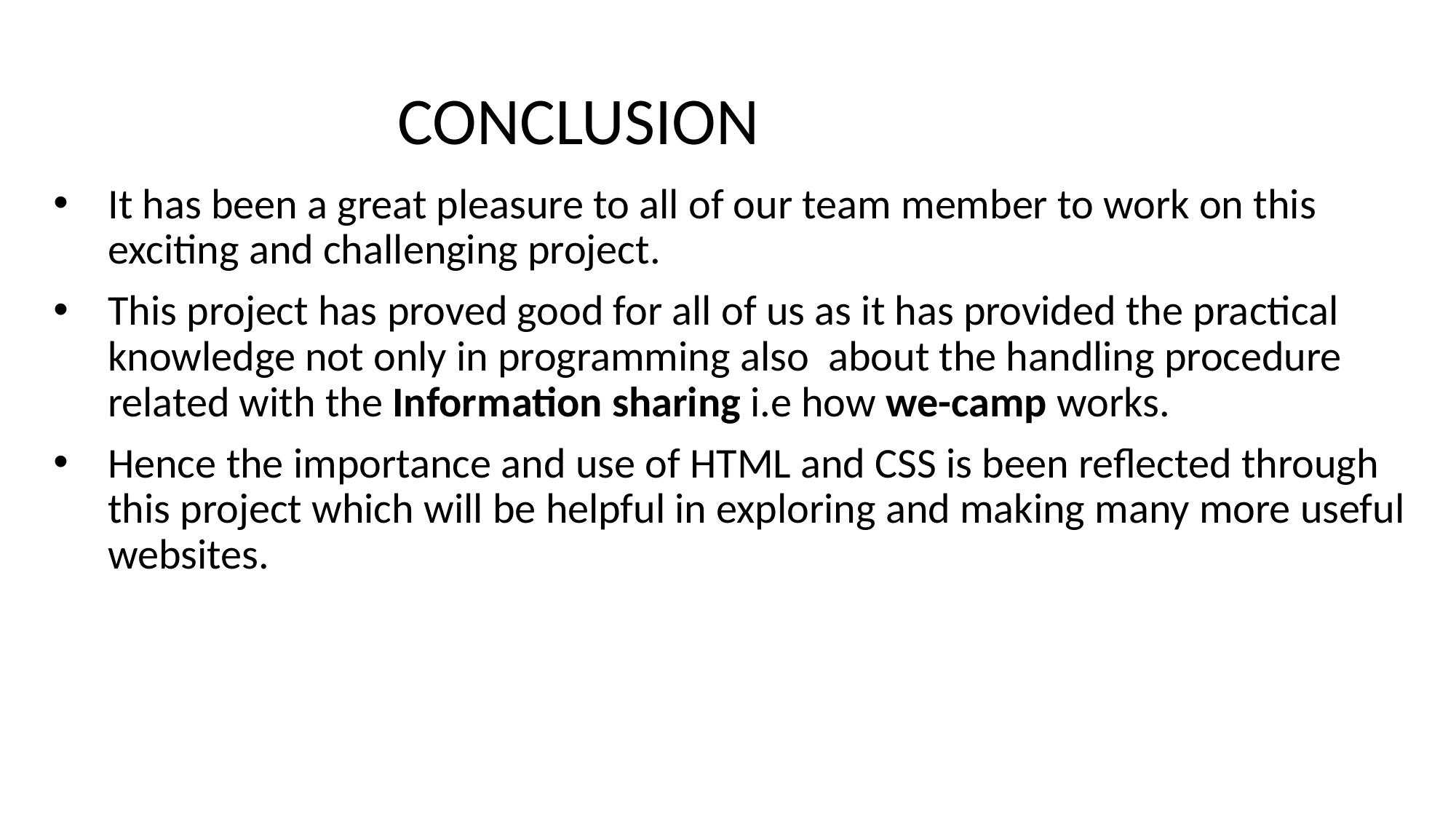

# CONCLUSION
It has been a great pleasure to all of our team member to work on this exciting and challenging project.
This project has proved good for all of us as it has provided the practical knowledge not only in programming also  about the handling procedure related with the Information sharing i.e how we-camp works.
Hence the importance and use of HTML and CSS is been reflected through this project which will be helpful in exploring and making many more useful websites.